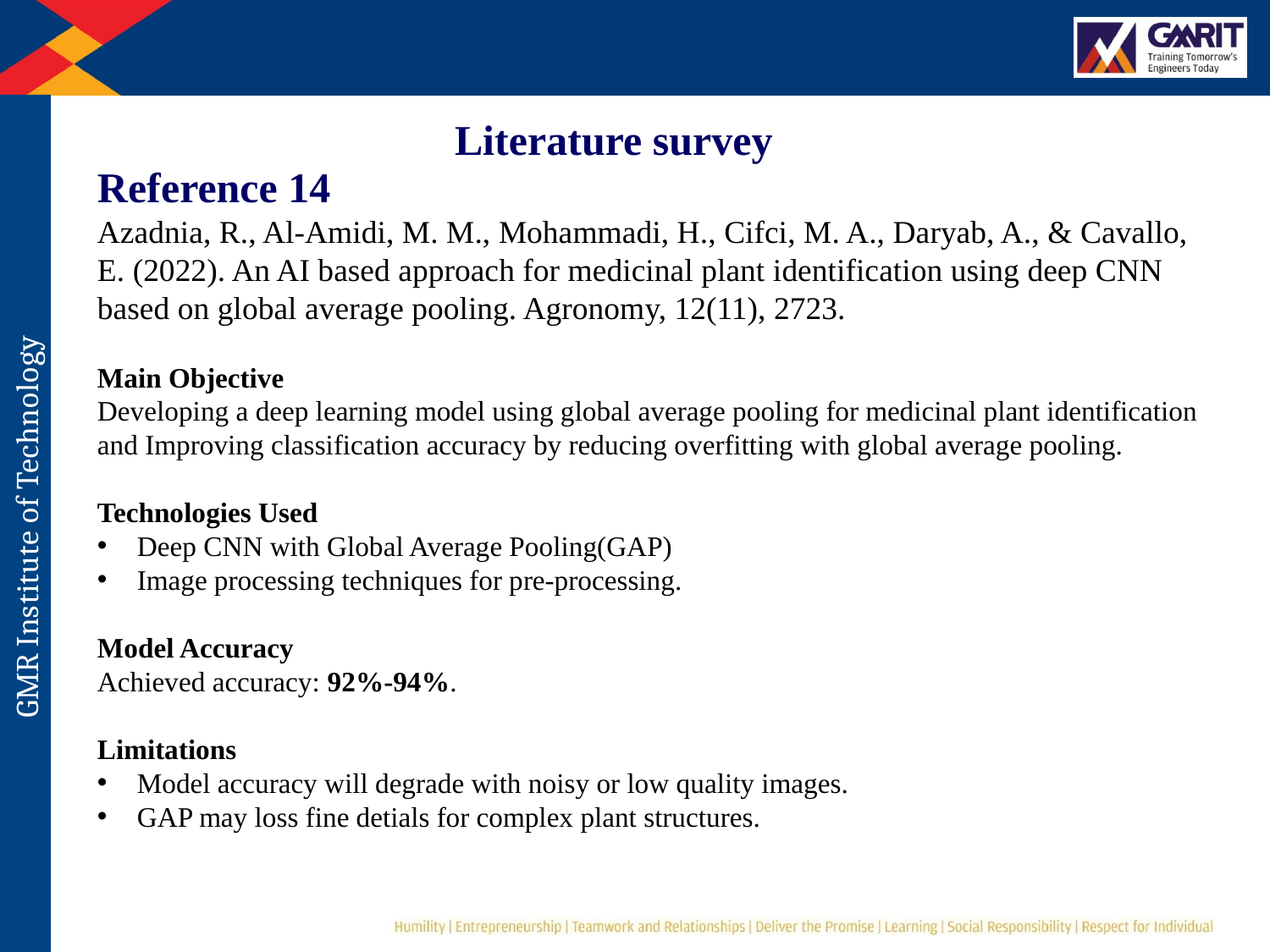

Literature survey
Reference 14
Azadnia, R., Al-Amidi, M. M., Mohammadi, H., Cifci, M. A., Daryab, A., & Cavallo, E. (2022). An AI based approach for medicinal plant identification using deep CNN based on global average pooling. Agronomy, 12(11), 2723.

Main Objective
Developing a deep learning model using global average pooling for medicinal plant identification and Improving classification accuracy by reducing overfitting with global average pooling.

Technologies Used
Deep CNN with Global Average Pooling(GAP)
Image processing techniques for pre-processing.

Model Accuracy
Achieved accuracy: 92%-94%.

Limitations
Model accuracy will degrade with noisy or low quality images.
GAP may loss fine detials for complex plant structures.